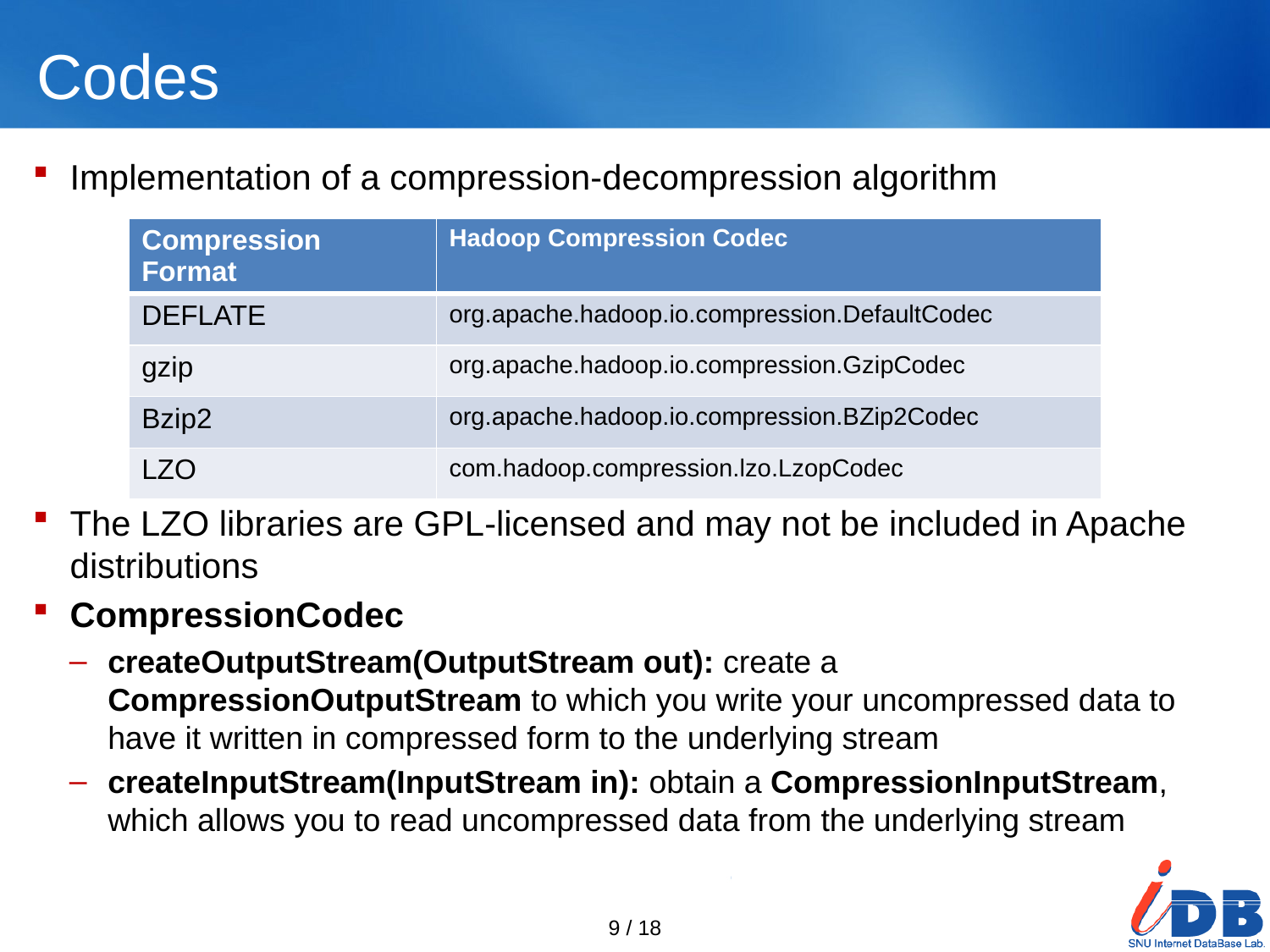

# Codes
Implementation of a compression-decompression algorithm

The LZO libraries are GPL-licensed and may not be included in Apache distributions
CompressionCodec
createOutputStream(OutputStream out): create a CompressionOutputStream to which you write your uncompressed data to have it written in compressed form to the underlying stream
createInputStream(InputStream in): obtain a CompressionInputStream, which allows you to read uncompressed data from the underlying stream
| Compression Format | Hadoop Compression Codec |
| --- | --- |
| DEFLATE | org.apache.hadoop.io.compression.DefaultCodec |
| gzip | org.apache.hadoop.io.compression.GzipCodec |
| Bzip2 | org.apache.hadoop.io.compression.BZip2Codec |
| LZO | com.hadoop.compression.lzo.LzopCodec |
9 / 18